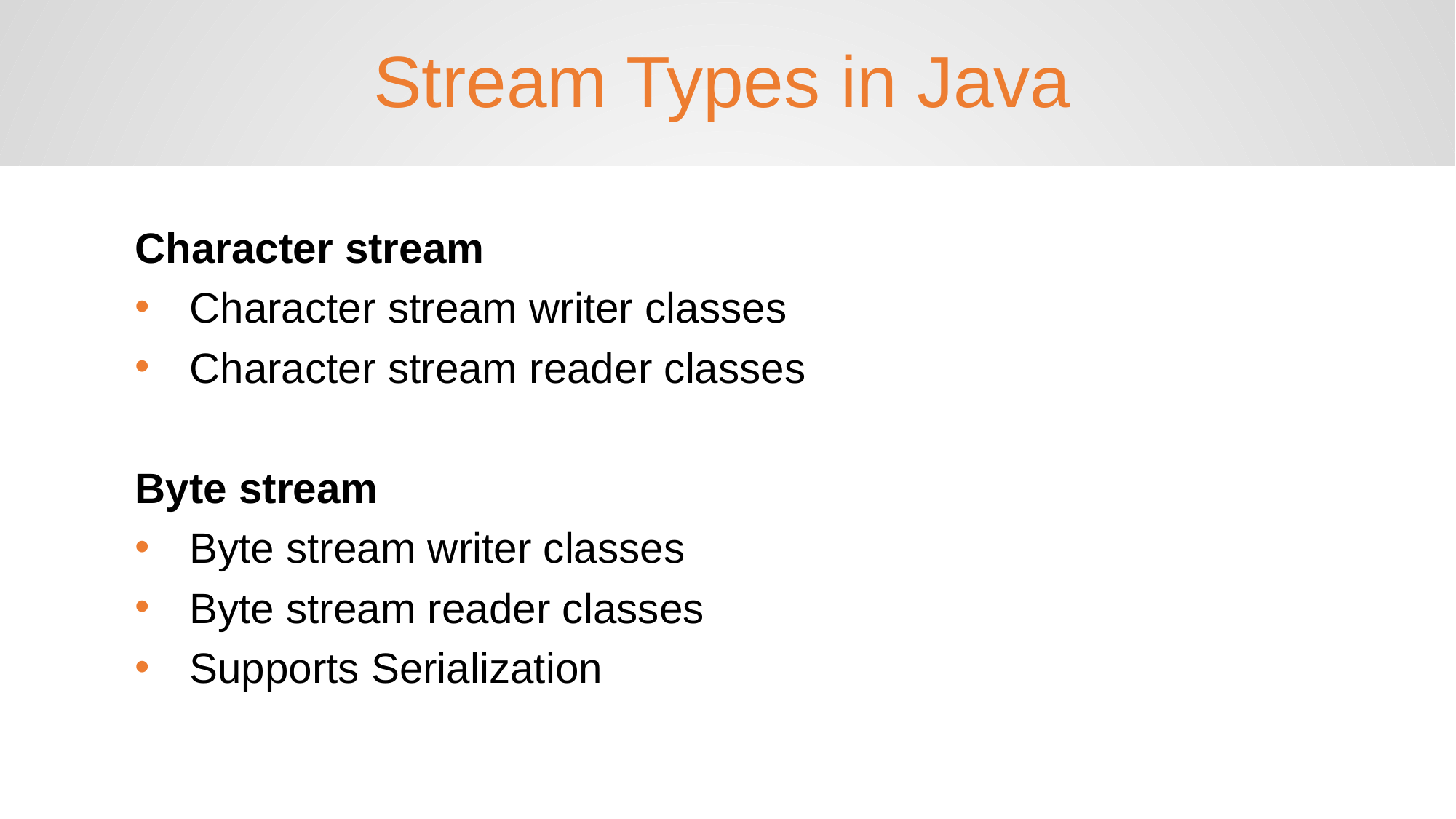

Stream Types in Java

Character stream
Character stream writer classes
Character stream reader classes

Byte stream
Byte stream writer classes
Byte stream reader classes
Supports Serialization